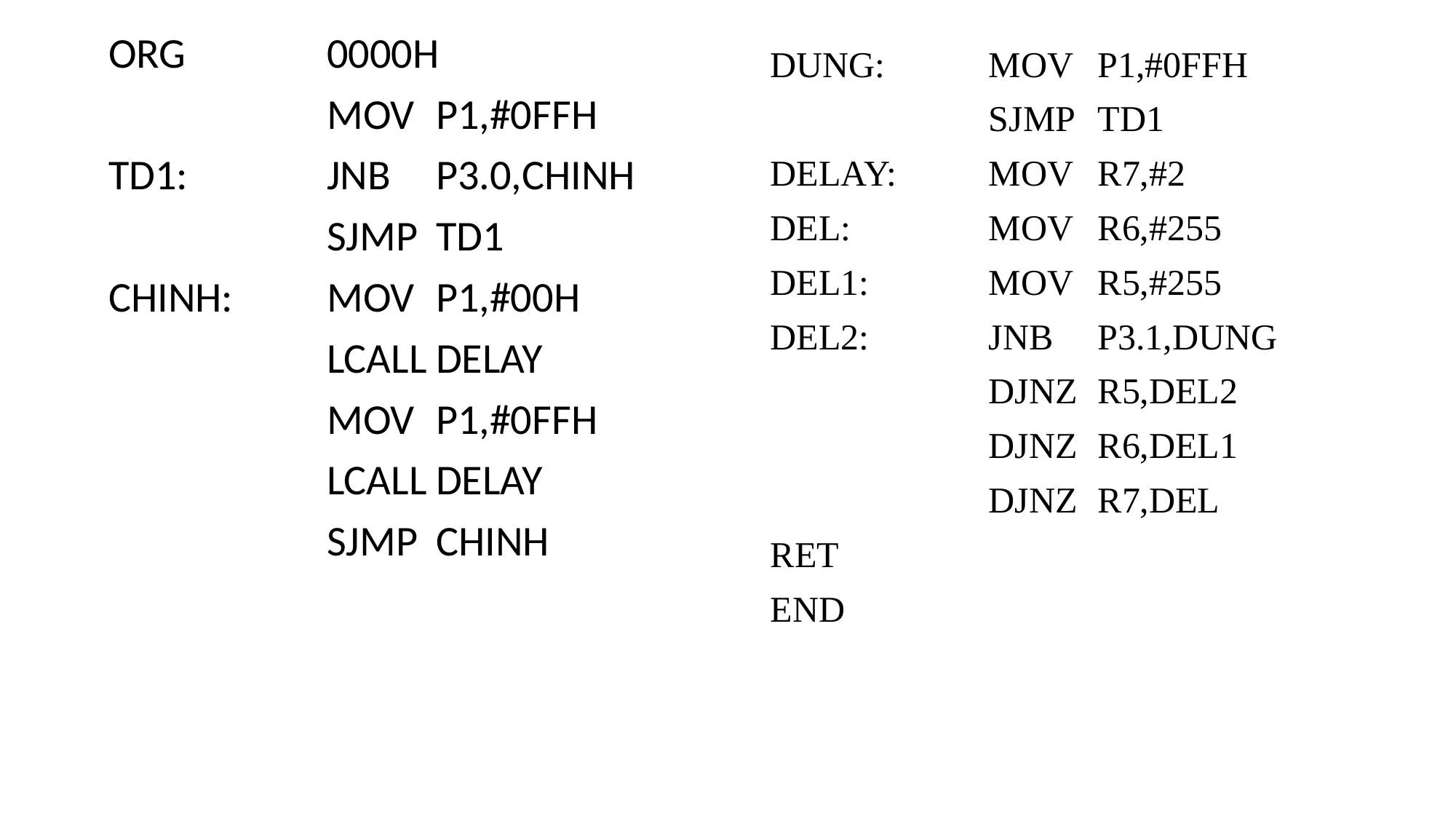

ORG		0000H
		MOV	P1,#0FFH
TD1:		JNB	P3.0,CHINH
		SJMP	TD1
CHINH:	MOV	P1,#00H
		LCALL	DELAY
		MOV	P1,#0FFH
		LCALL	DELAY
		SJMP	CHINH
DUNG:	MOV	P1,#0FFH
		SJMP	TD1
DELAY:	MOV	R7,#2
DEL:		MOV	R6,#255
DEL1:		MOV	R5,#255
DEL2:		JNB	P3.1,DUNG
		DJNZ	R5,DEL2
		DJNZ	R6,DEL1
		DJNZ	R7,DEL
RET
END